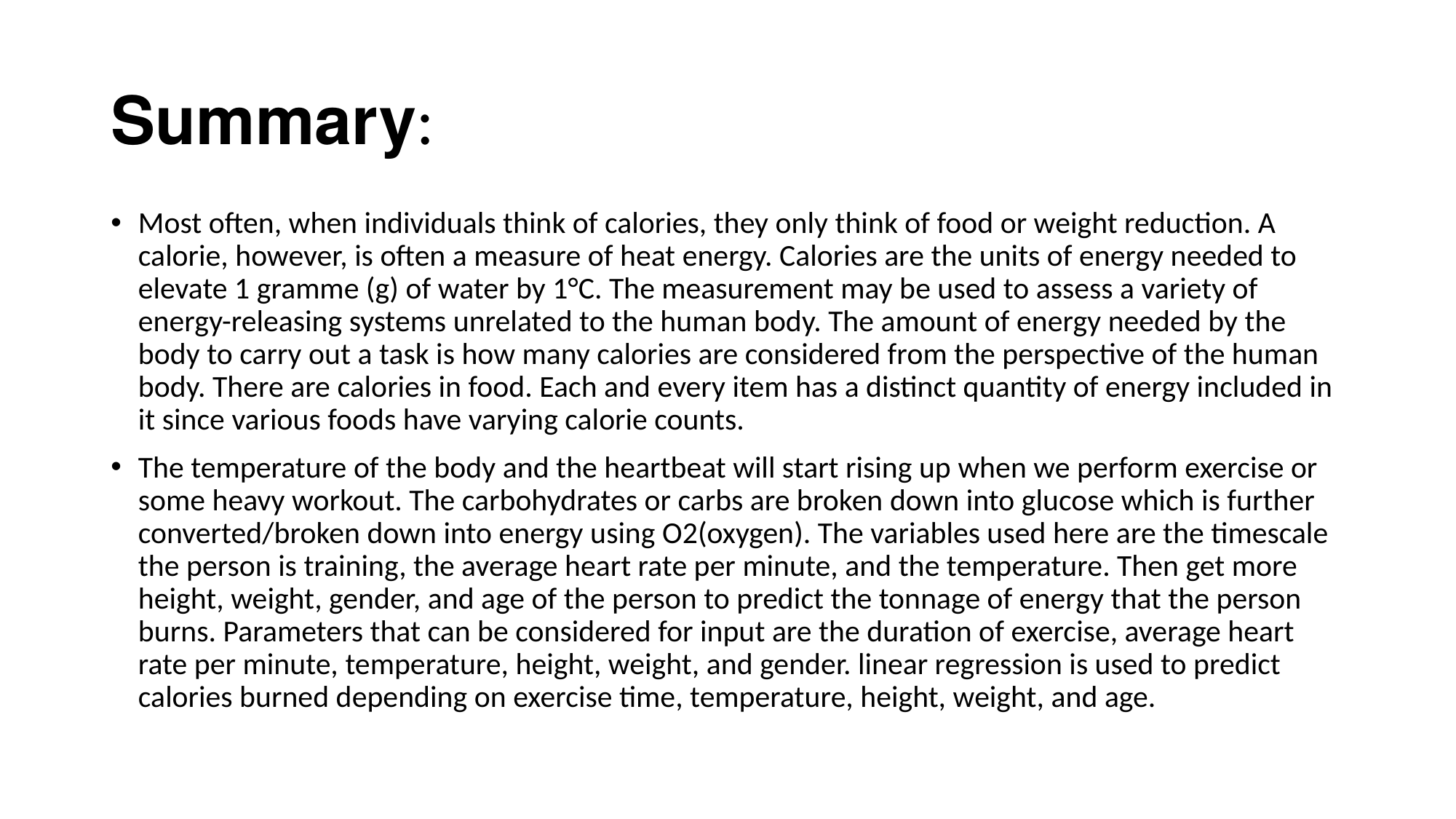

# Summary:
Most often, when individuals think of calories, they only think of food or weight reduction. A calorie, however, is often a measure of heat energy. Calories are the units of energy needed to elevate 1 gramme (g) of water by 1°C. The measurement may be used to assess a variety of energy-releasing systems unrelated to the human body. The amount of energy needed by the body to carry out a task is how many calories are considered from the perspective of the human body. There are calories in food. Each and every item has a distinct quantity of energy included in it since various foods have varying calorie counts.
The temperature of the body and the heartbeat will start rising up when we perform exercise or some heavy workout. The carbohydrates or carbs are broken down into glucose which is further converted/broken down into energy using O2(oxygen). The variables used here are the timescale the person is training, the average heart rate per minute, and the temperature. Then get more height, weight, gender, and age of the person to predict the tonnage of energy that the person burns. Parameters that can be considered for input are the duration of exercise, average heart rate per minute, temperature, height, weight, and gender. linear regression is used to predict calories burned depending on exercise time, temperature, height, weight, and age.